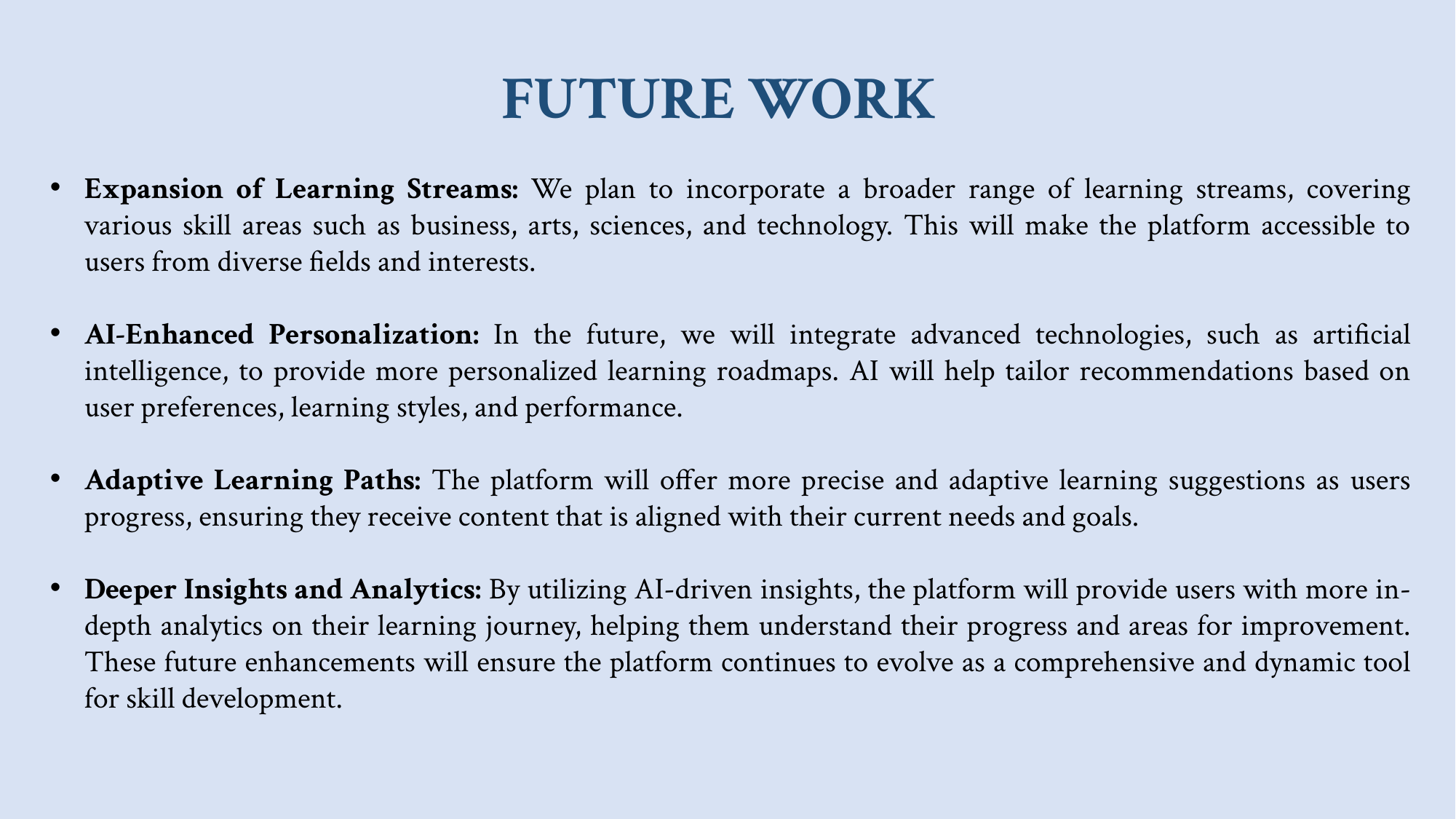

FUTURE WORK
Expansion of Learning Streams: We plan to incorporate a broader range of learning streams, covering various skill areas such as business, arts, sciences, and technology. This will make the platform accessible to users from diverse fields and interests.

AI-Enhanced Personalization: In the future, we will integrate advanced technologies, such as artificial intelligence, to provide more personalized learning roadmaps. AI will help tailor recommendations based on user preferences, learning styles, and performance.

Adaptive Learning Paths: The platform will offer more precise and adaptive learning suggestions as users progress, ensuring they receive content that is aligned with their current needs and goals.

Deeper Insights and Analytics: By utilizing AI-driven insights, the platform will provide users with more in-depth analytics on their learning journey, helping them understand their progress and areas for improvement. These future enhancements will ensure the platform continues to evolve as a comprehensive and dynamic tool for skill development.